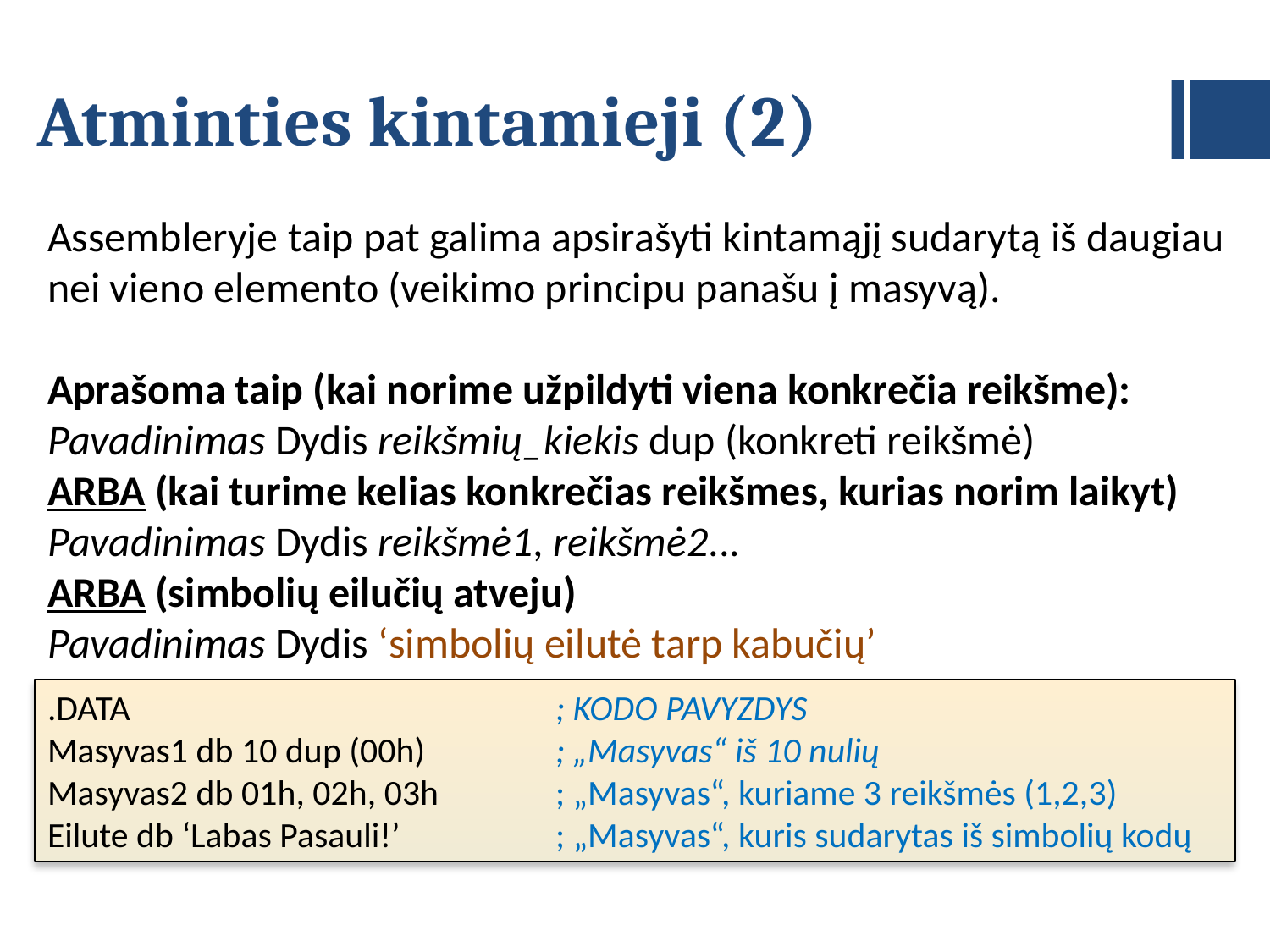

# Atminties kintamieji (2)
Assembleryje taip pat galima apsirašyti kintamąjį sudarytą iš daugiau nei vieno elemento (veikimo principu panašu į masyvą).

Aprašoma taip (kai norime užpildyti viena konkrečia reikšme):
Pavadinimas Dydis reikšmių_kiekis dup (konkreti reikšmė)
ARBA (kai turime kelias konkrečias reikšmes, kurias norim laikyt)
Pavadinimas Dydis reikšmė1, reikšmė2...
ARBA (simbolių eilučių atveju)
Pavadinimas Dydis ‘simbolių eilutė tarp kabučių’

.DATA				; KODO PAVYZDYS
Masyvas1 db 10 dup (00h)		; „Masyvas“ iš 10 nulių
Masyvas2 db 01h, 02h, 03h	; „Masyvas“, kuriame 3 reikšmės (1,2,3)
Eilute db ‘Labas Pasauli!’		; „Masyvas“, kuris sudarytas iš simbolių kodų